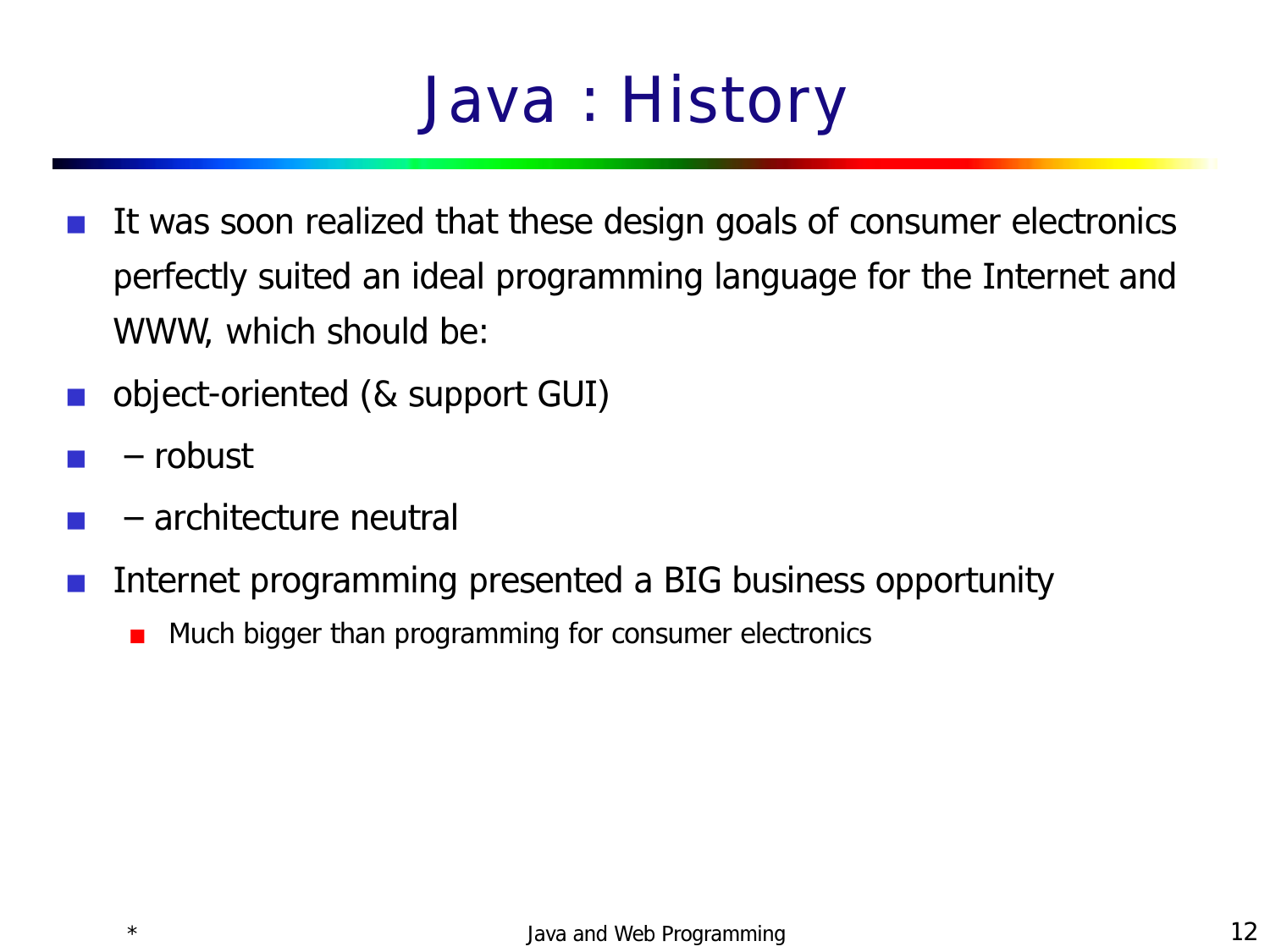

# Java : History
It was soon realized that these design goals of consumer electronics perfectly suited an ideal programming language for the Internet and WWW, which should be:
object-oriented (& support GUI)
 – robust
 – architecture neutral
Internet programming presented a BIG business opportunity
Much bigger than programming for consumer electronics
*
12
Java and Web Programming